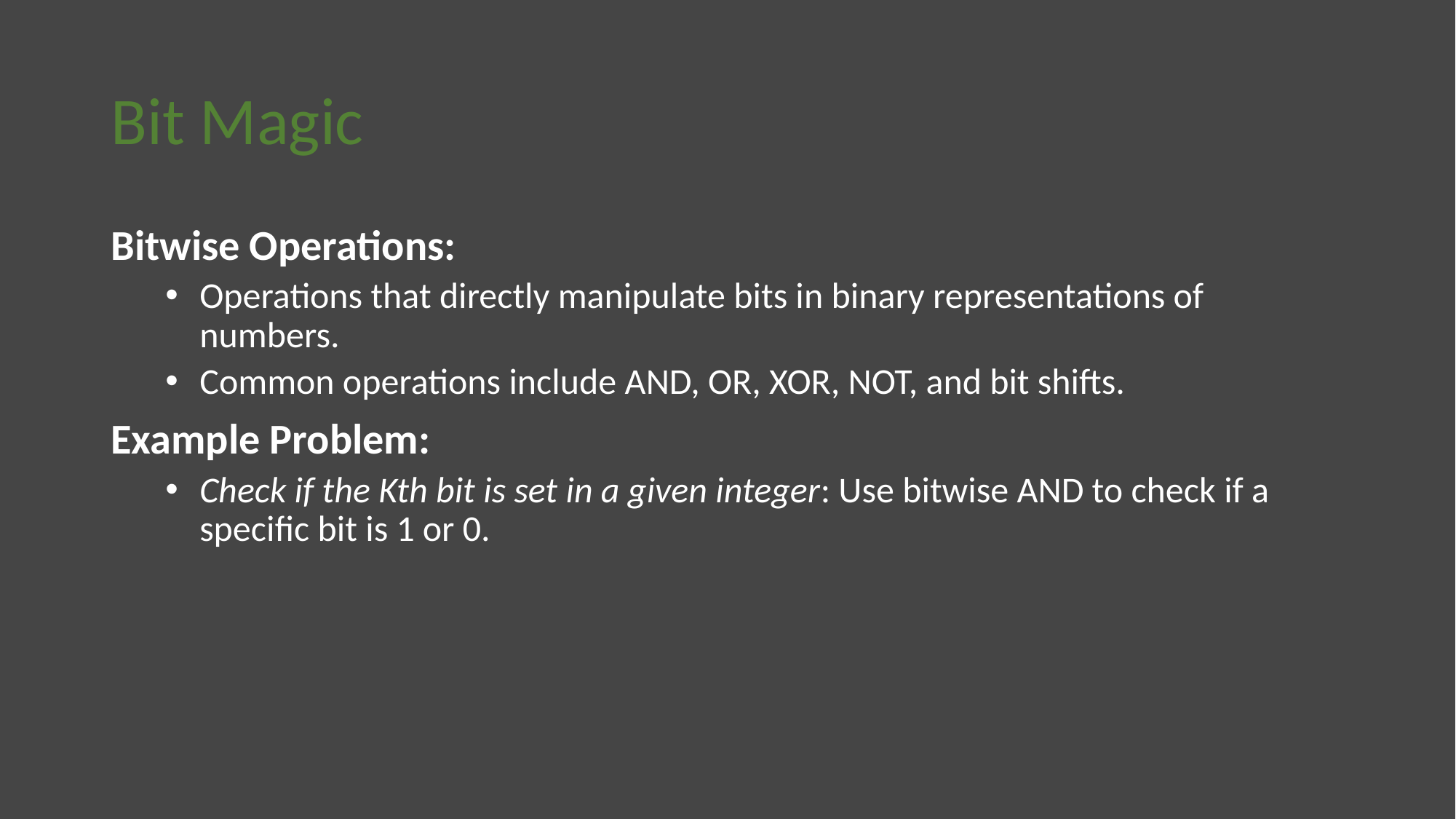

# Bit Magic
Bitwise Operations:
Operations that directly manipulate bits in binary representations of numbers.
Common operations include AND, OR, XOR, NOT, and bit shifts.
Example Problem:
Check if the Kth bit is set in a given integer: Use bitwise AND to check if a specific bit is 1 or 0.